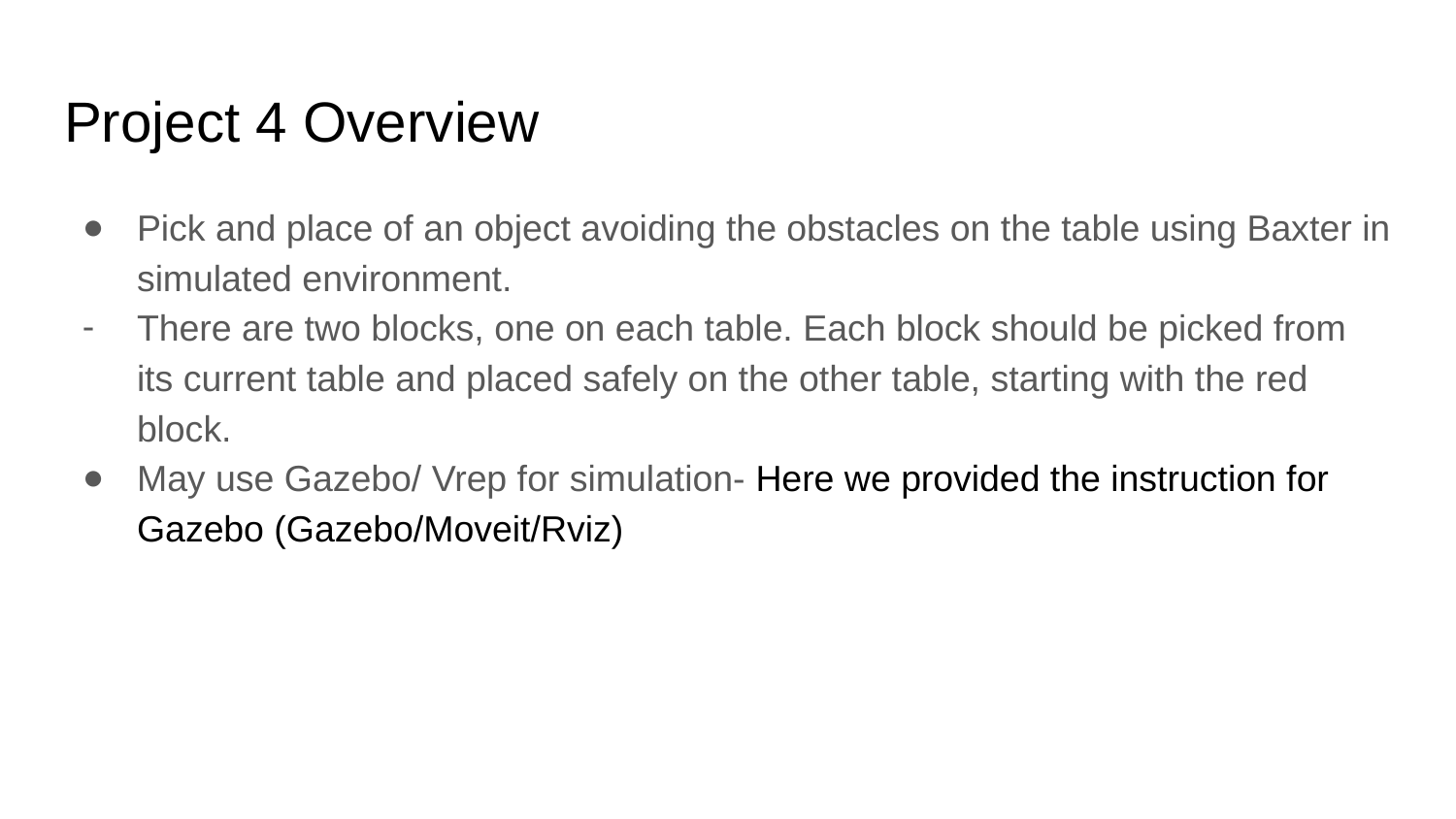

# Project 4 Overview
Pick and place of an object avoiding the obstacles on the table using Baxter in simulated environment.
There are two blocks, one on each table. Each block should be picked from its current table and placed safely on the other table, starting with the red block.
May use Gazebo/ Vrep for simulation- Here we provided the instruction for Gazebo (Gazebo/Moveit/Rviz)